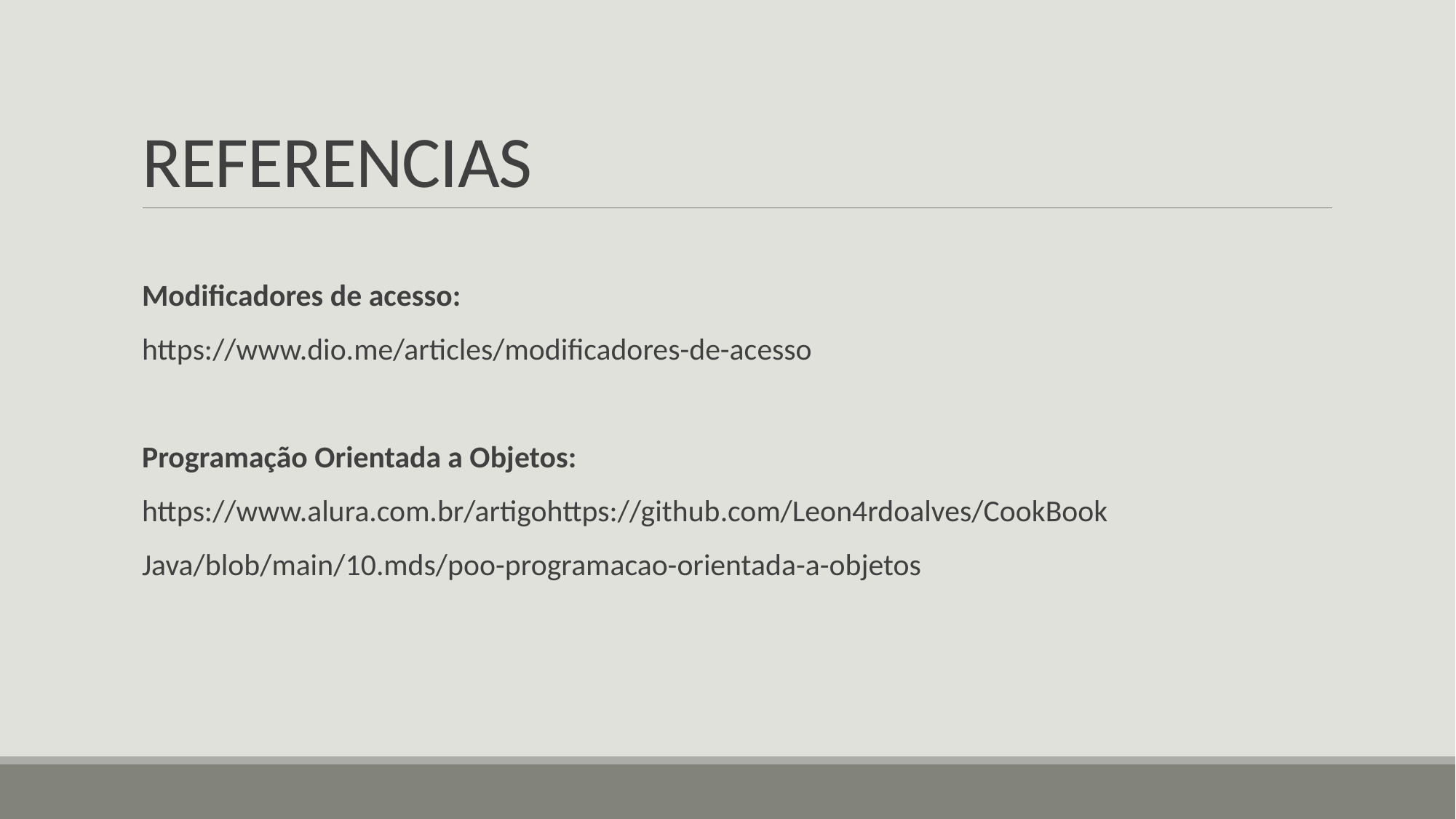

# REFERENCIAS
Modificadores de acesso:
https://www.dio.me/articles/modificadores-de-acesso

Programação Orientada a Objetos:
https://www.alura.com.br/artigohttps://github.com/Leon4rdoalves/CookBook
Java/blob/main/10.mds/poo-programacao-orientada-a-objetos